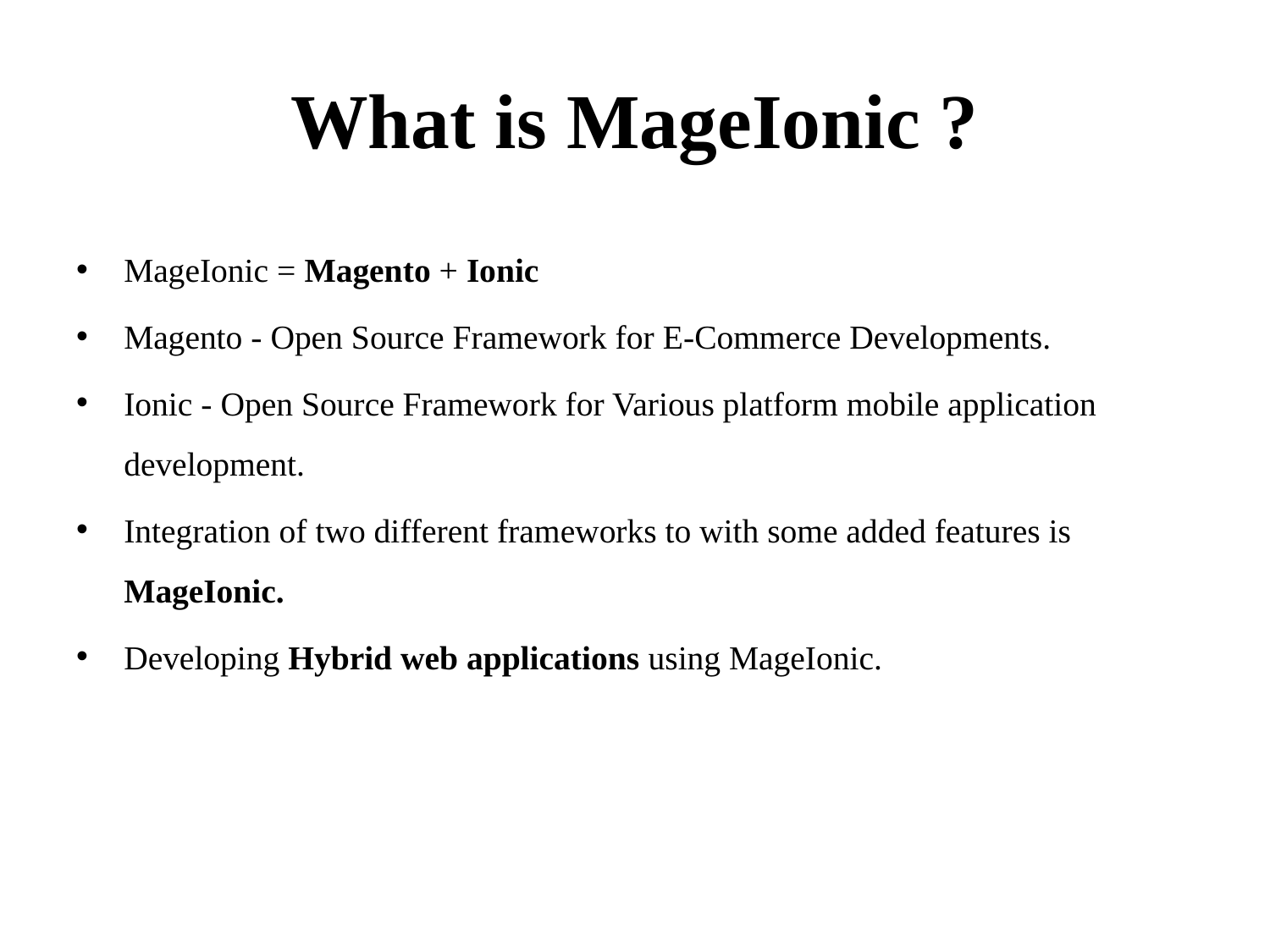

# What is MageIonic ?
MageIonic = Magento + Ionic
Magento - Open Source Framework for E-Commerce Developments.
Ionic - Open Source Framework for Various platform mobile application development.
Integration of two different frameworks to with some added features is MageIonic.
Developing Hybrid web applications using MageIonic.